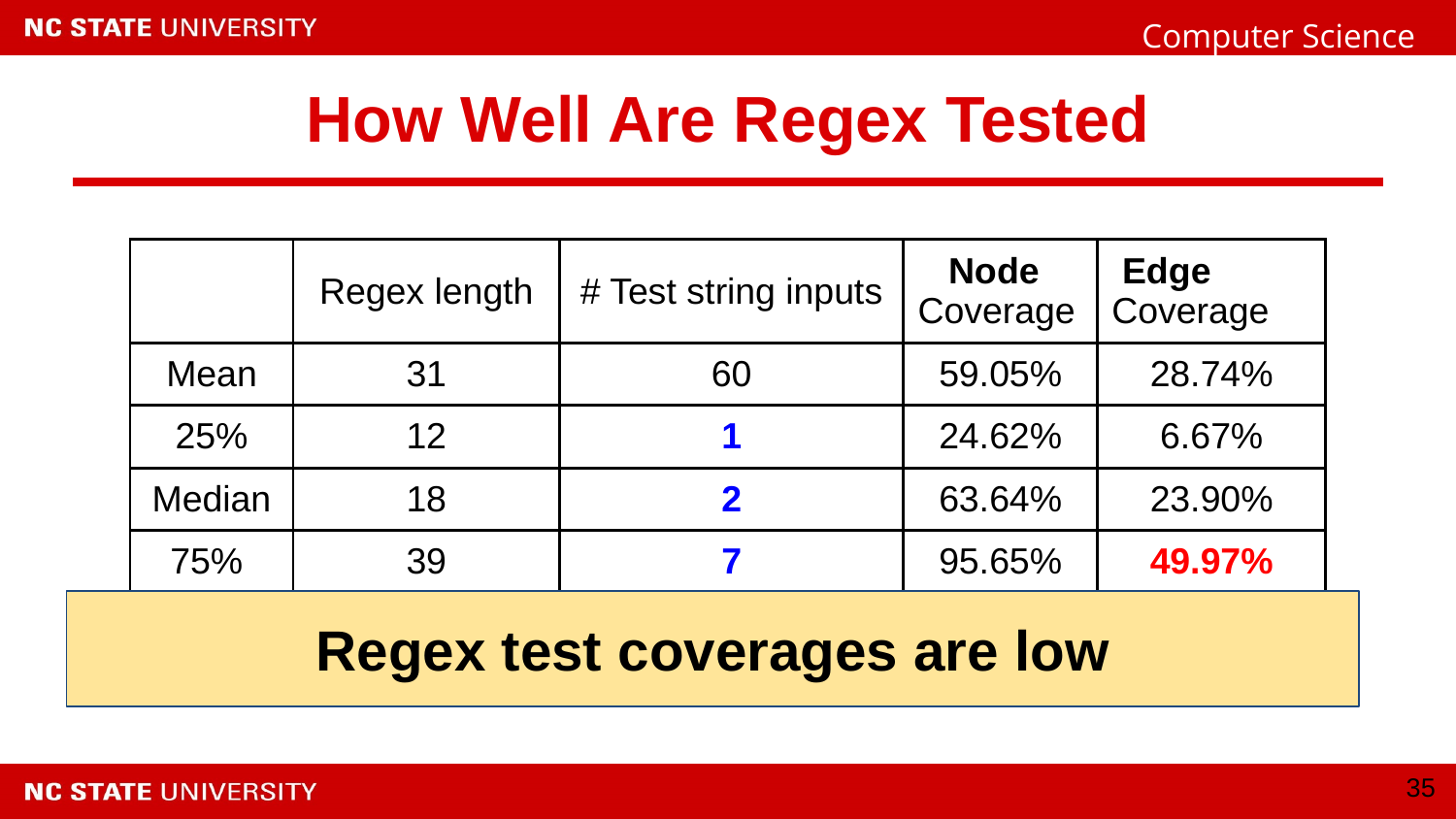

# How Well Are Regex Tested

|  | Regex length | # Test string inputs | Node Coverage | Edge Coverage |
| --- | --- | --- | --- | --- |
| Mean | 31 | 60 | 59.05% | 28.74% |
| 25% | 12 | 1 | 24.62% | 6.67% |
| Median | 18 | 2 | 63.64% | 23.90% |
| 75% | 39 | 7 | 95.65% | 49.97% |
Regex test coverages are low
35